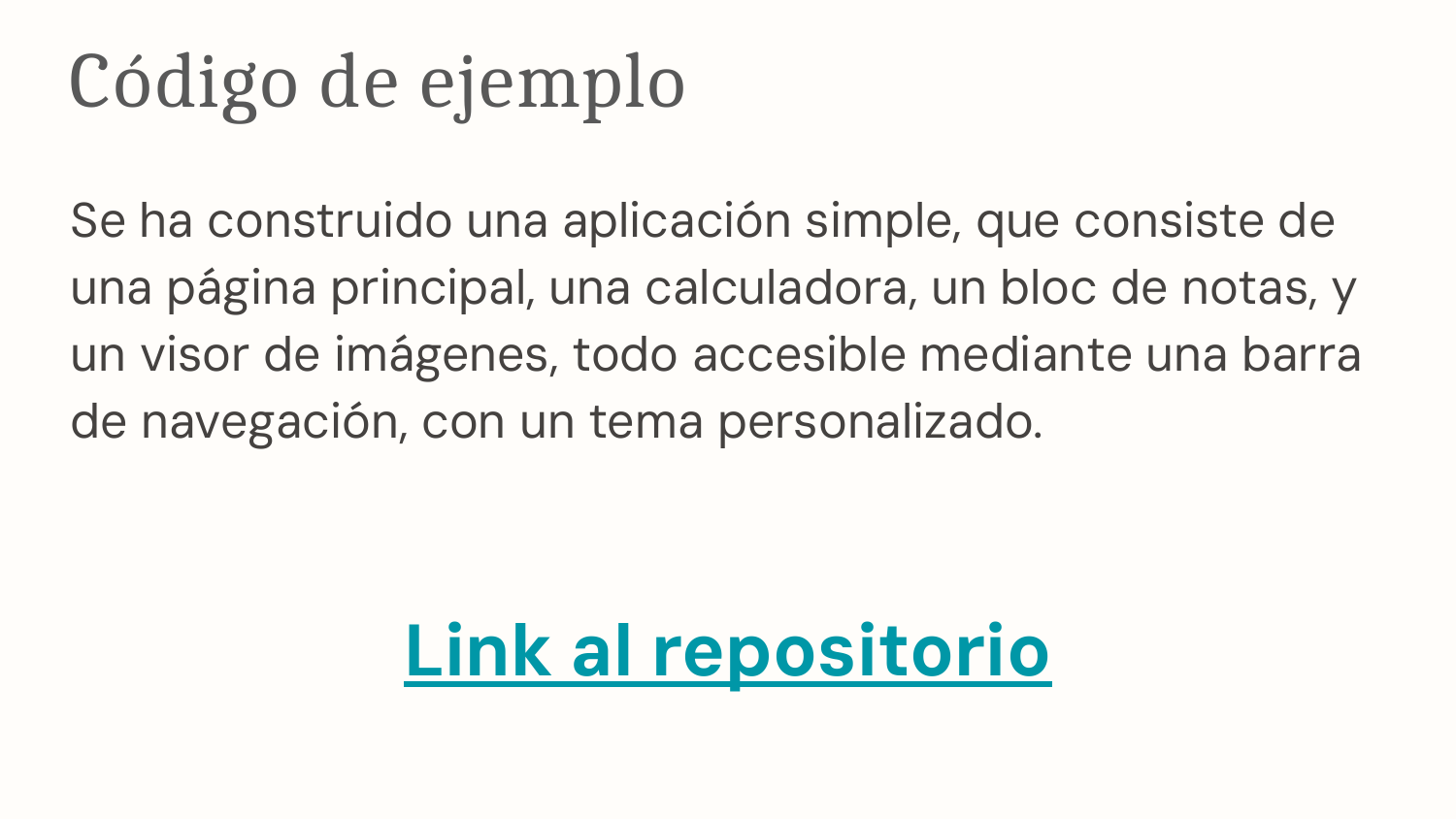

Código de ejemplo
Se ha construido una aplicación simple, que consiste de una página principal, una calculadora, un bloc de notas, y un visor de imágenes, todo accesible mediante una barra de navegación, con un tema personalizado.
Link al repositorio